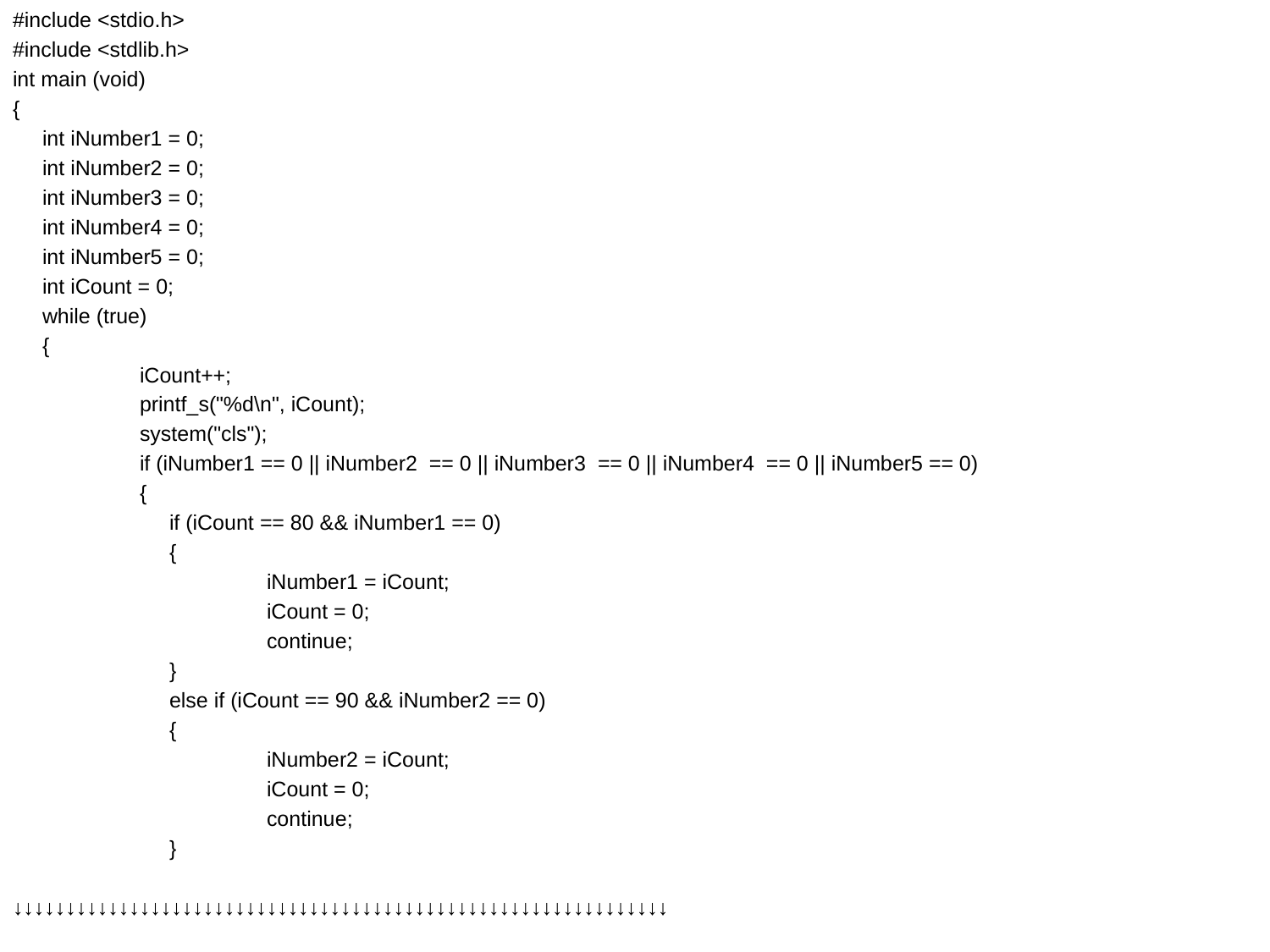

#include <stdio.h>
#include <stdlib.h>
int main (void)
{
     int iNumber1 = 0;
     int iNumber2 = 0;
     int iNumber3 = 0;
     int iNumber4 = 0;
     int iNumber5 = 0;
     int iCount = 0;
     while (true)
     {
	iCount++;
	printf_s("%d\n", iCount);
	system("cls");
	if (iNumber1 == 0 || iNumber2  == 0 || iNumber3  == 0 || iNumber4  == 0 || iNumber5 == 0)
	{
	     if (iCount == 80 && iNumber1 == 0)
	     {
		iNumber1 = iCount;
		iCount = 0;
		continue;
	     }
	     else if (iCount == 90 && iNumber2 == 0)
	     {
		iNumber2 = iCount;
		iCount = 0;
		continue;
	     }

↓↓↓↓↓↓↓↓↓↓↓↓↓↓↓↓↓↓↓↓↓↓↓↓↓↓↓↓↓↓↓↓↓↓↓↓↓↓↓↓↓↓↓↓↓↓↓↓↓↓↓↓↓↓↓↓↓↓↓↓↓↓